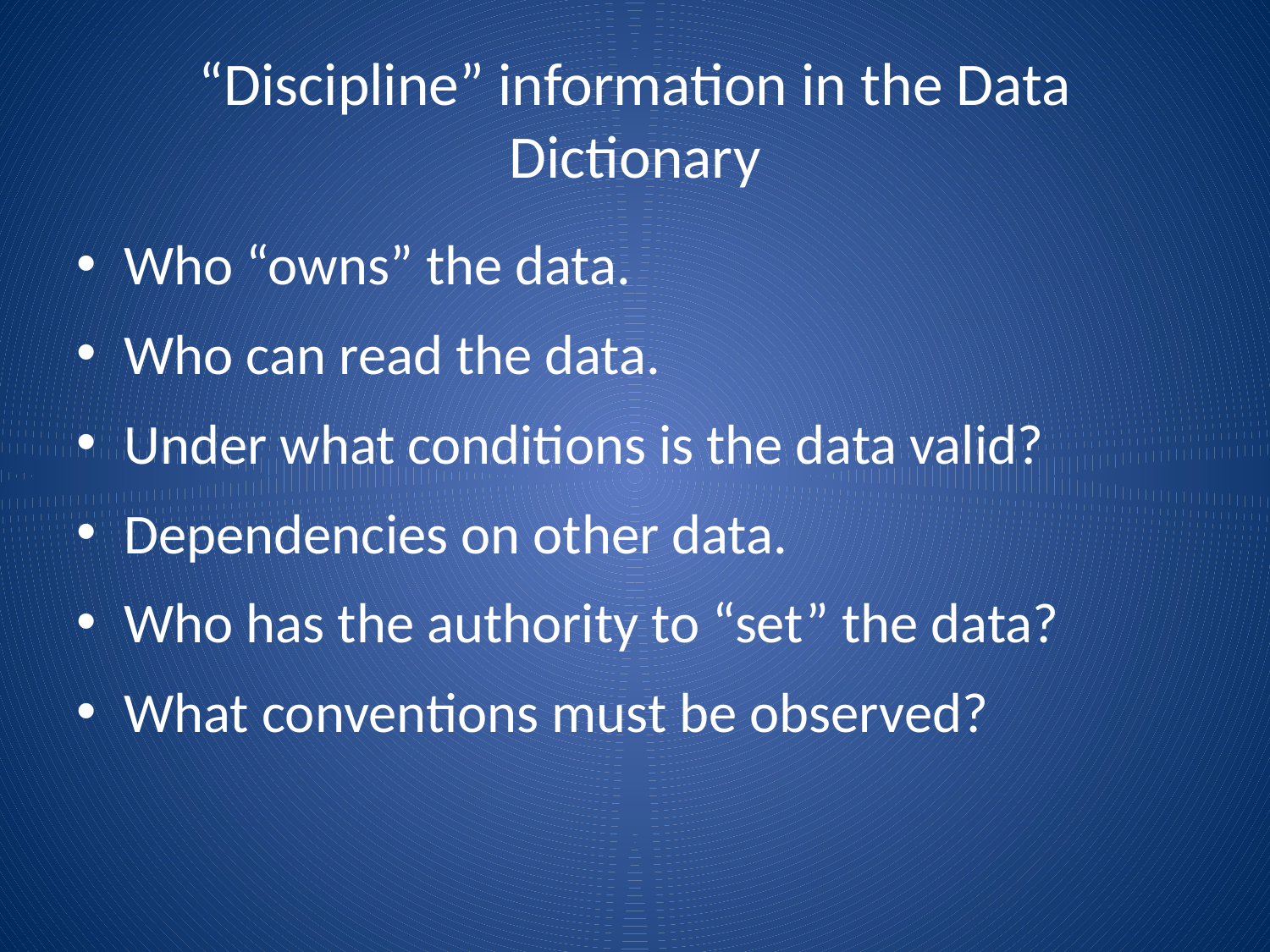

# “Discipline” information in the Data Dictionary
Who “owns” the data.
Who can read the data.
Under what conditions is the data valid?
Dependencies on other data.
Who has the authority to “set” the data?
What conventions must be observed?